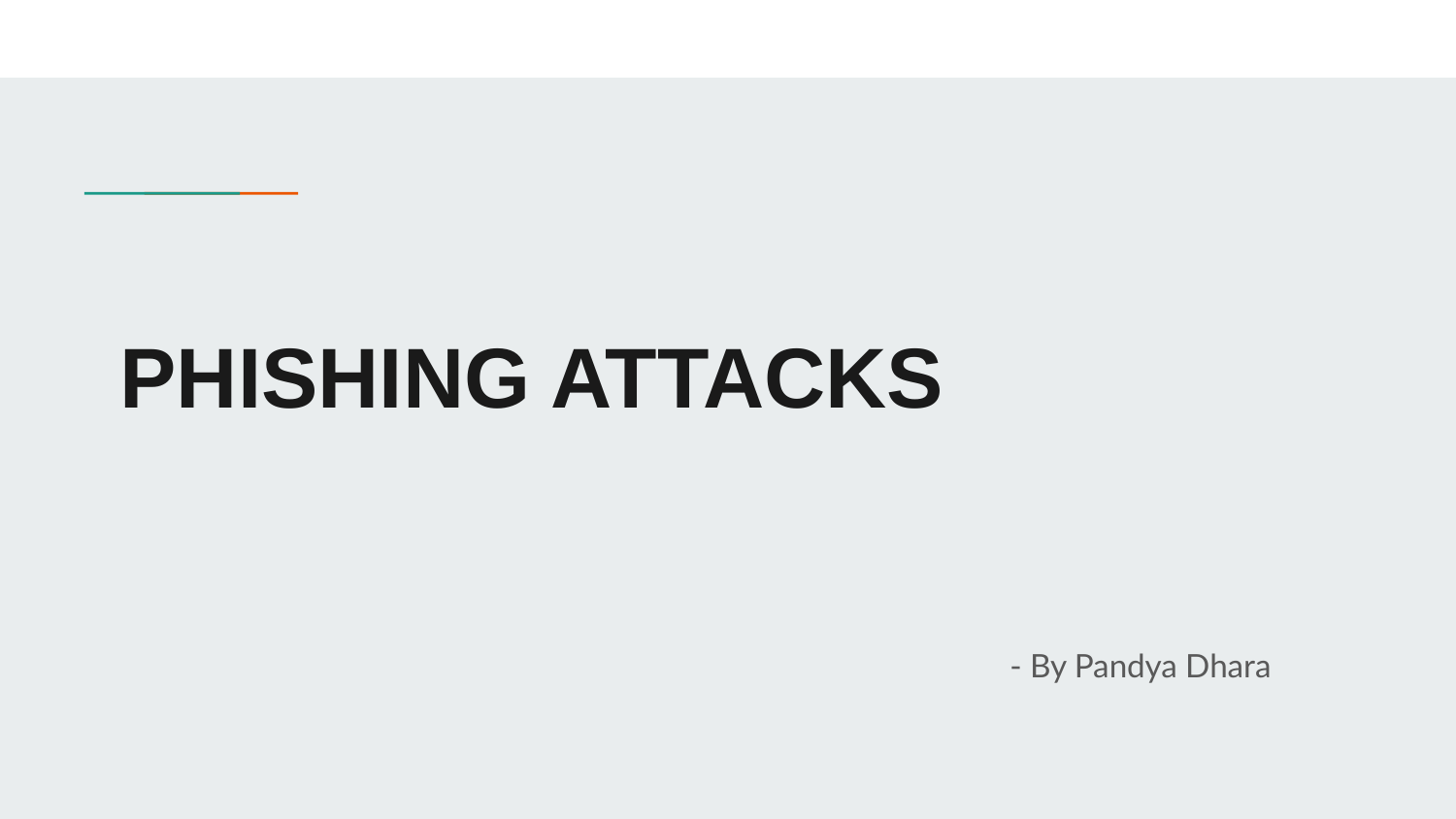

# PHISHING ATTACKS
- By Pandya Dhara